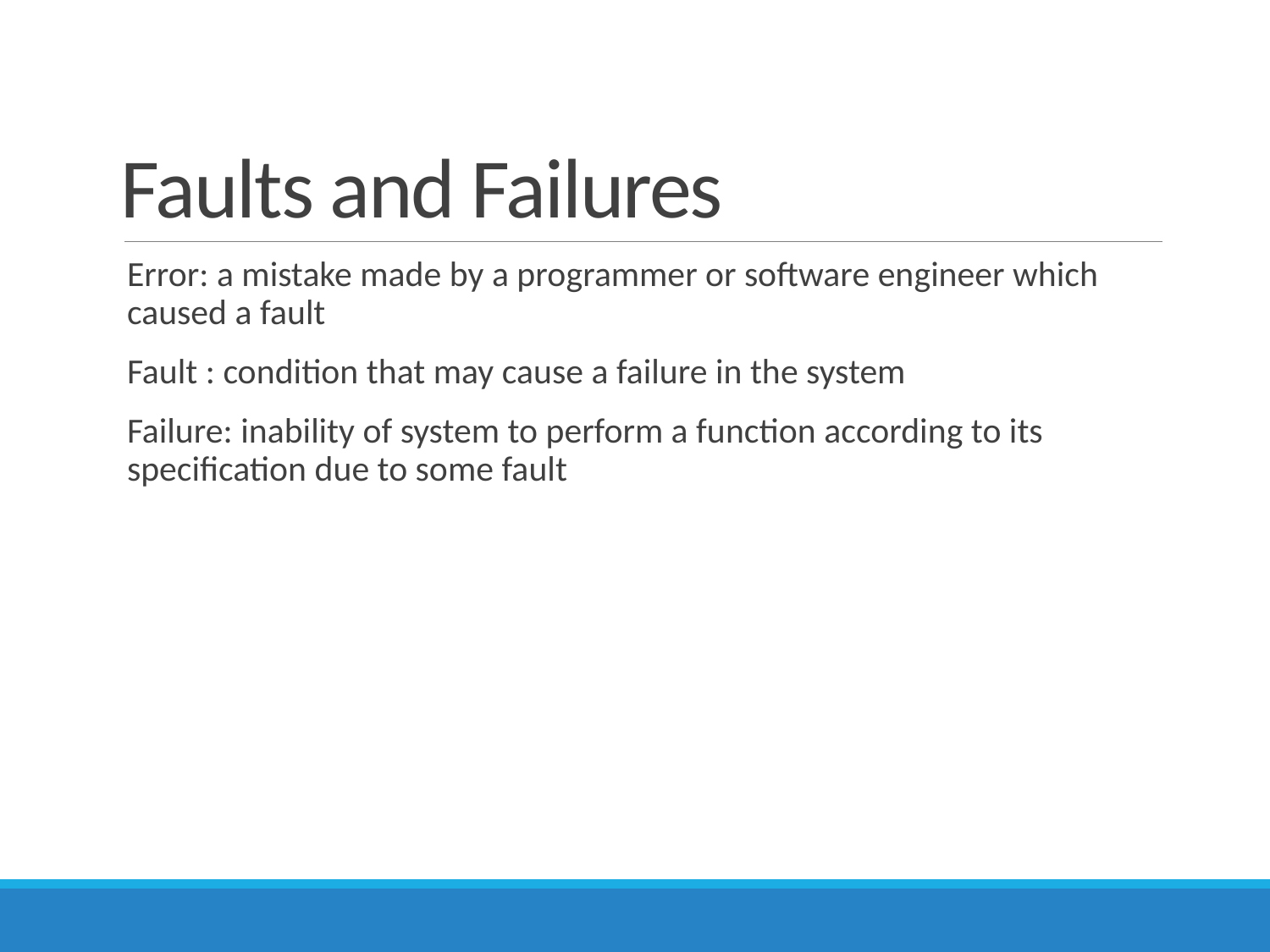

# Faults and Failures
Error: a mistake made by a programmer or software engineer which caused a fault
Fault : condition that may cause a failure in the system
Failure: inability of system to perform a function according to its specification due to some fault